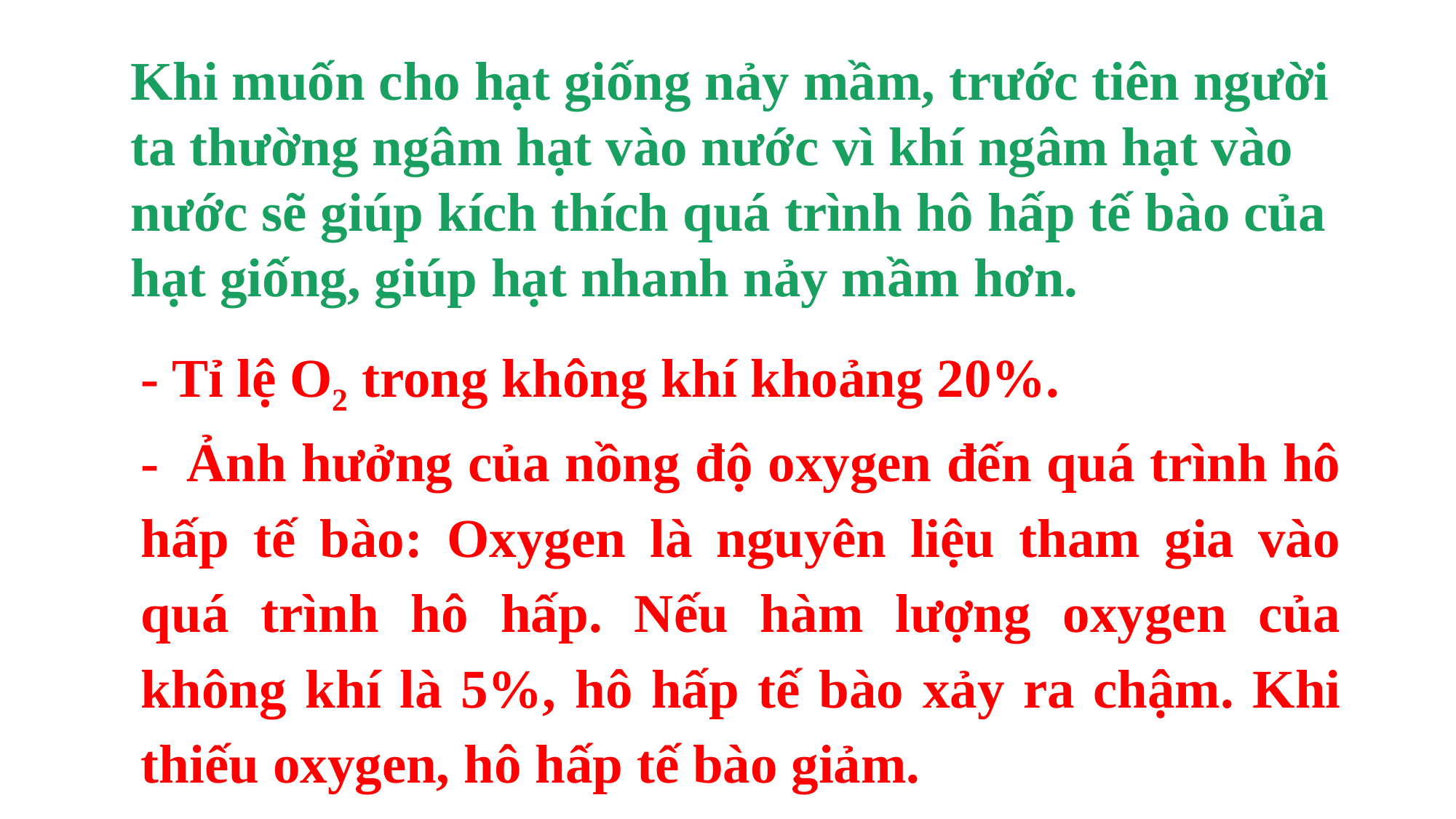

Khi muốn cho hạt giống nảy mầm, trước tiên người ta thường ngâm hạt vào nước vì khí ngâm hạt vào nước sẽ giúp kích thích quá trình hô hấp tế bào của hạt giống, giúp hạt nhanh nảy mầm hơn.
- Tỉ lệ O2 trong không khí khoảng 20%.
-  Ảnh hưởng của nồng độ oxygen đến quá trình hô hấp tế bào: Oxygen là nguyên liệu tham gia vào quá trình hô hấp. Nếu hàm lượng oxygen của không khí là 5%, hô hấp tế bào xảy ra chậm. Khi thiếu oxygen, hô hấp tế bào giảm.